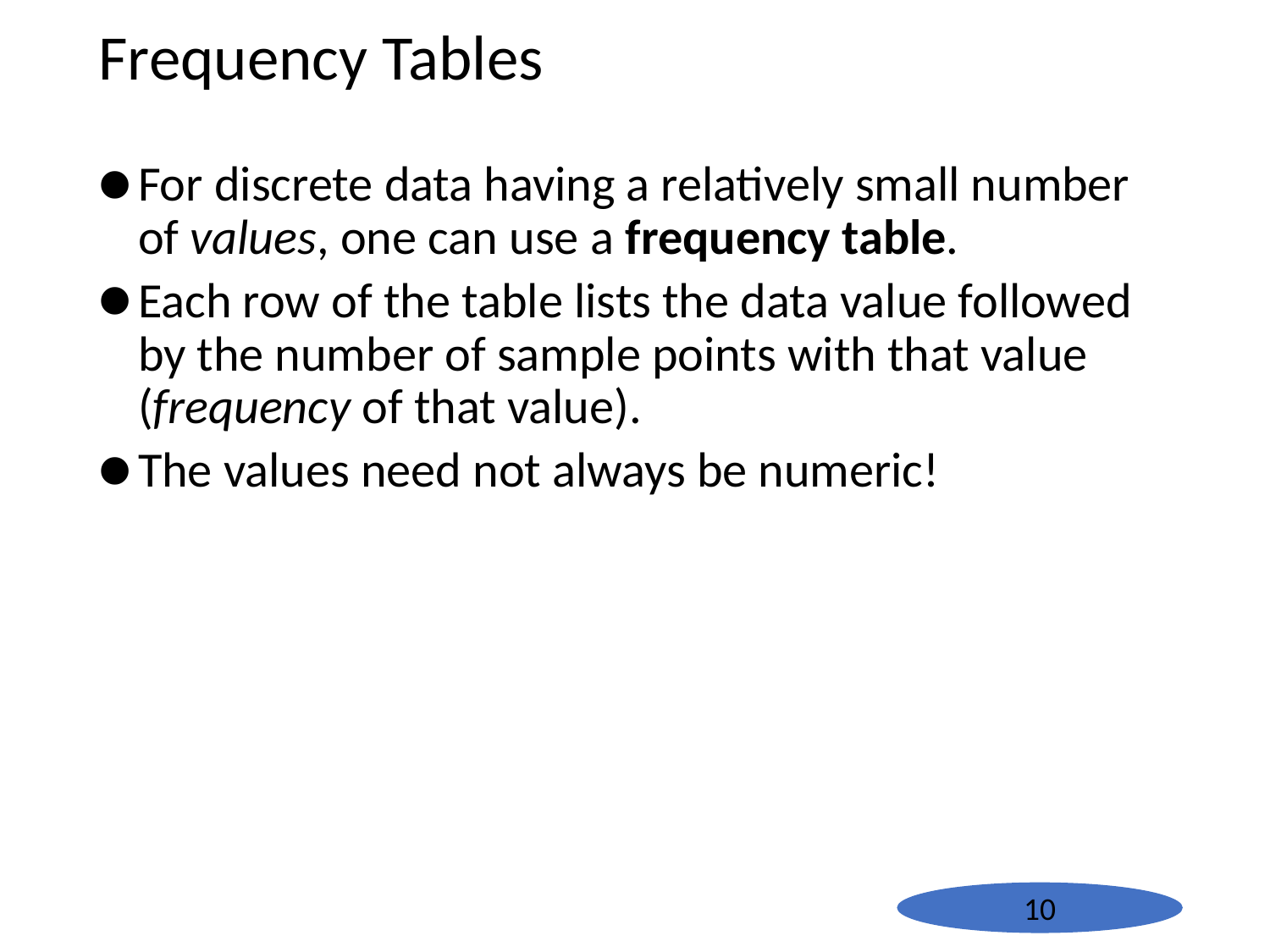

# Frequency Tables
For discrete data having a relatively small number of values, one can use a frequency table.
Each row of the table lists the data value followed by the number of sample points with that value (frequency of that value).
The values need not always be numeric!
10